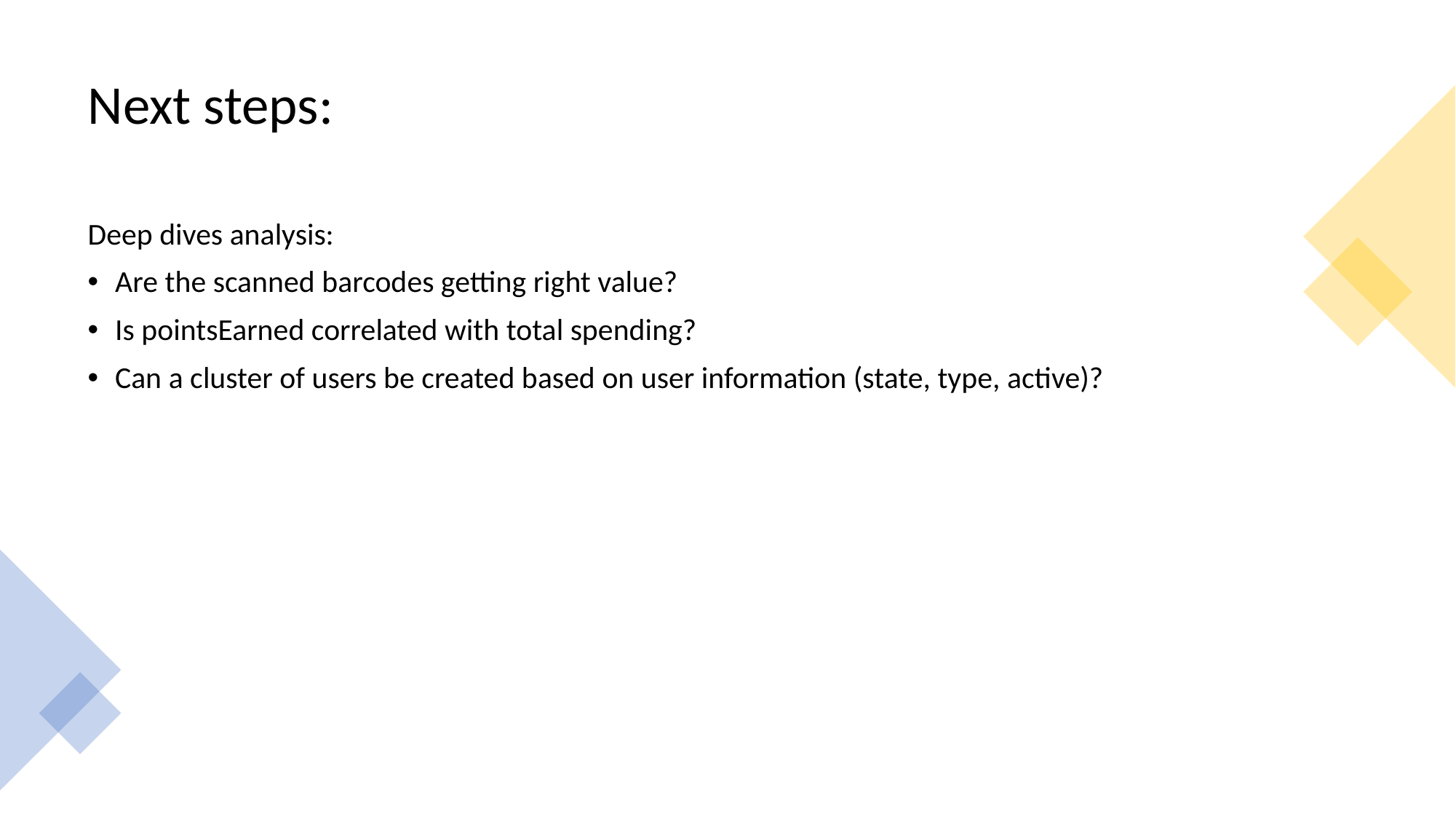

# Next steps:

Deep dives analysis:
Are the scanned barcodes getting right value?
Is pointsEarned correlated with total spending?
Can a cluster of users be created based on user information (state, type, active)?